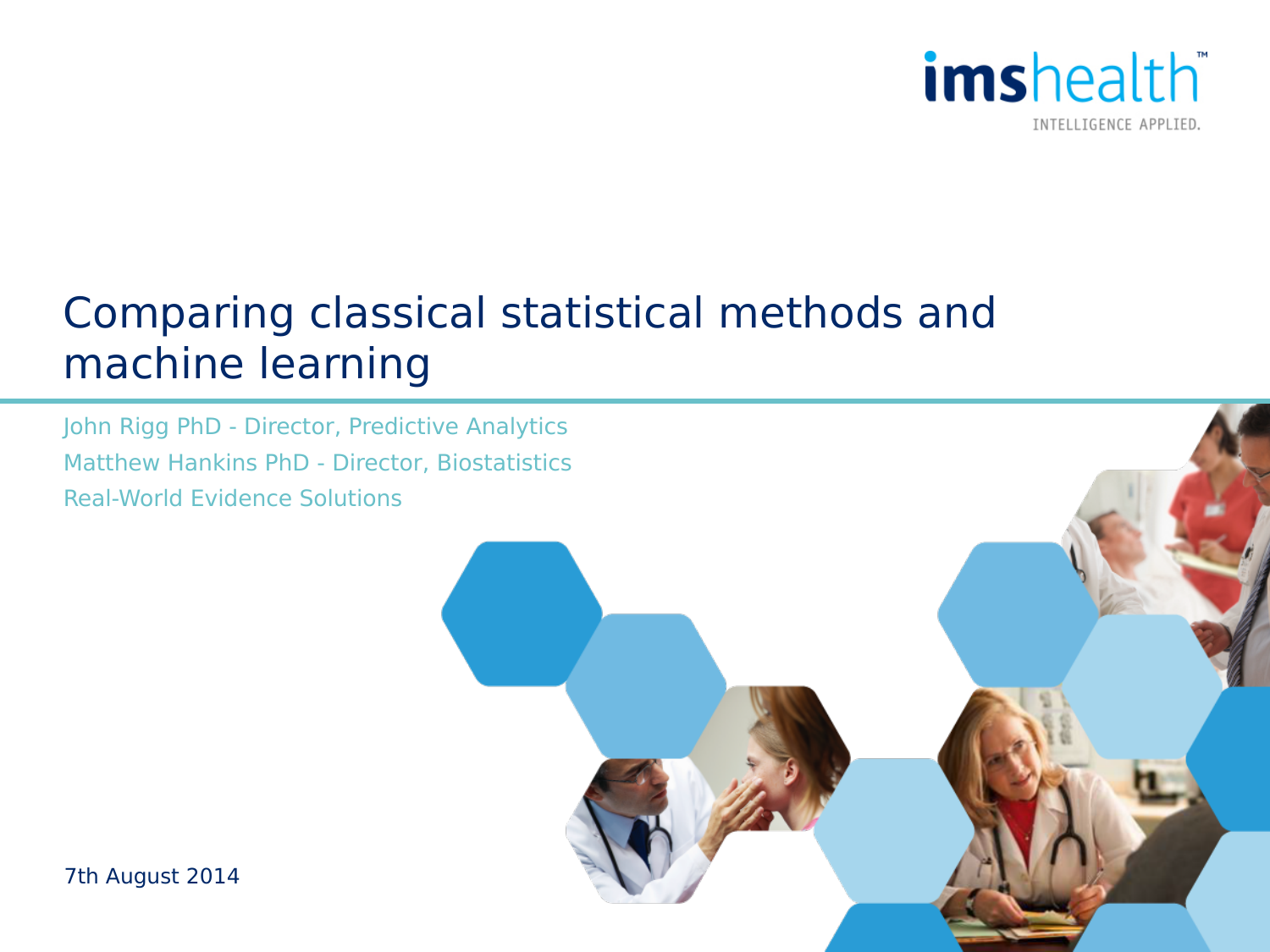

# Comparing classical statistical methods and machine learning
John Rigg PhD - Director, Predictive Analytics
Matthew Hankins PhD - Director, Biostatistics
Real-World Evidence Solutions

7th August 2014